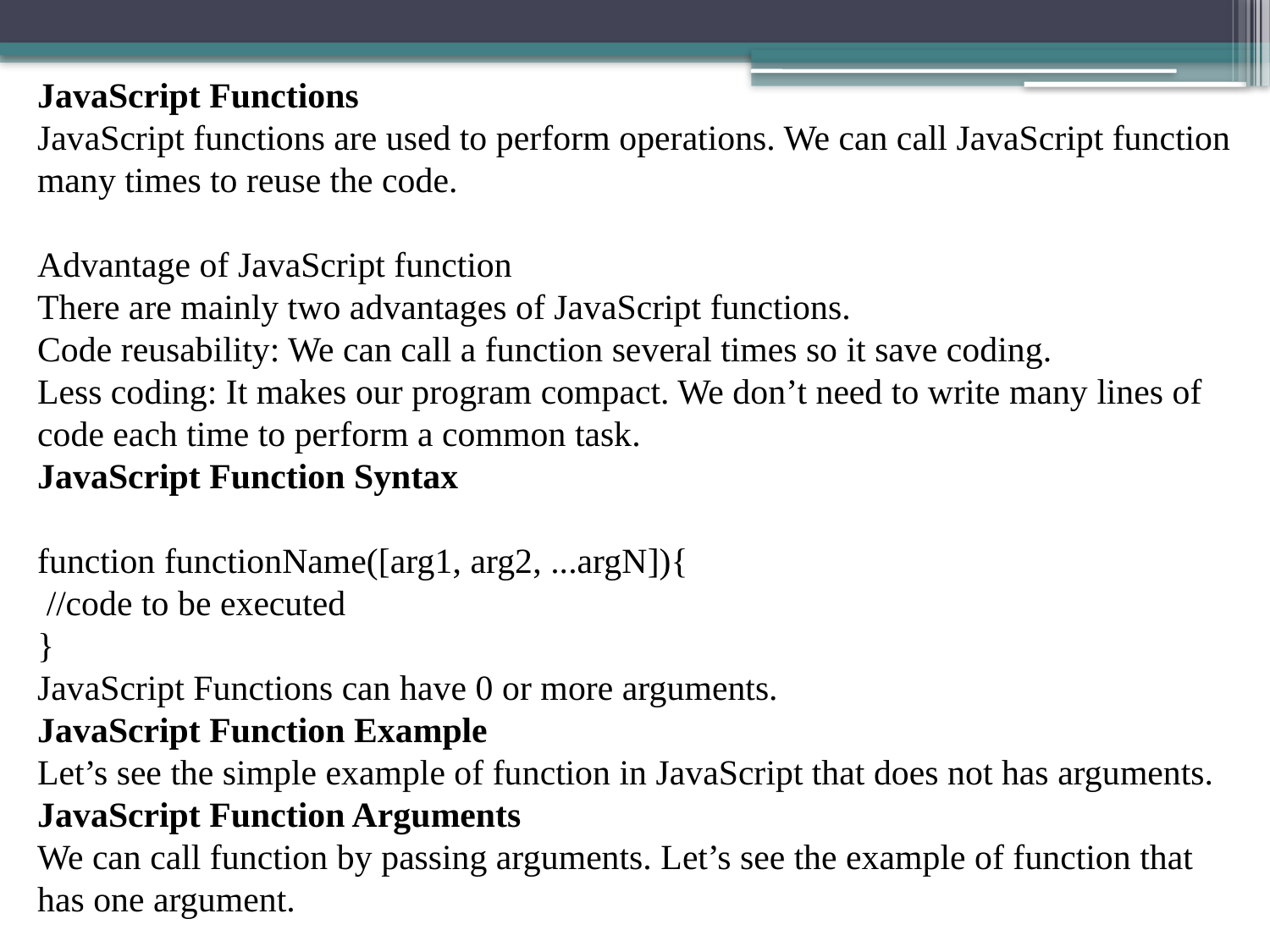

JavaScript Functions
JavaScript functions are used to perform operations. We can call JavaScript function many times to reuse the code.
Advantage of JavaScript function
There are mainly two advantages of JavaScript functions.
Code reusability: We can call a function several times so it save coding.
Less coding: It makes our program compact. We don’t need to write many lines of code each time to perform a common task.
JavaScript Function Syntax
function functionName([arg1, arg2, ...argN]){
 //code to be executed
}
JavaScript Functions can have 0 or more arguments.
JavaScript Function Example
Let’s see the simple example of function in JavaScript that does not has arguments.
JavaScript Function Arguments
We can call function by passing arguments. Let’s see the example of function that has one argument.